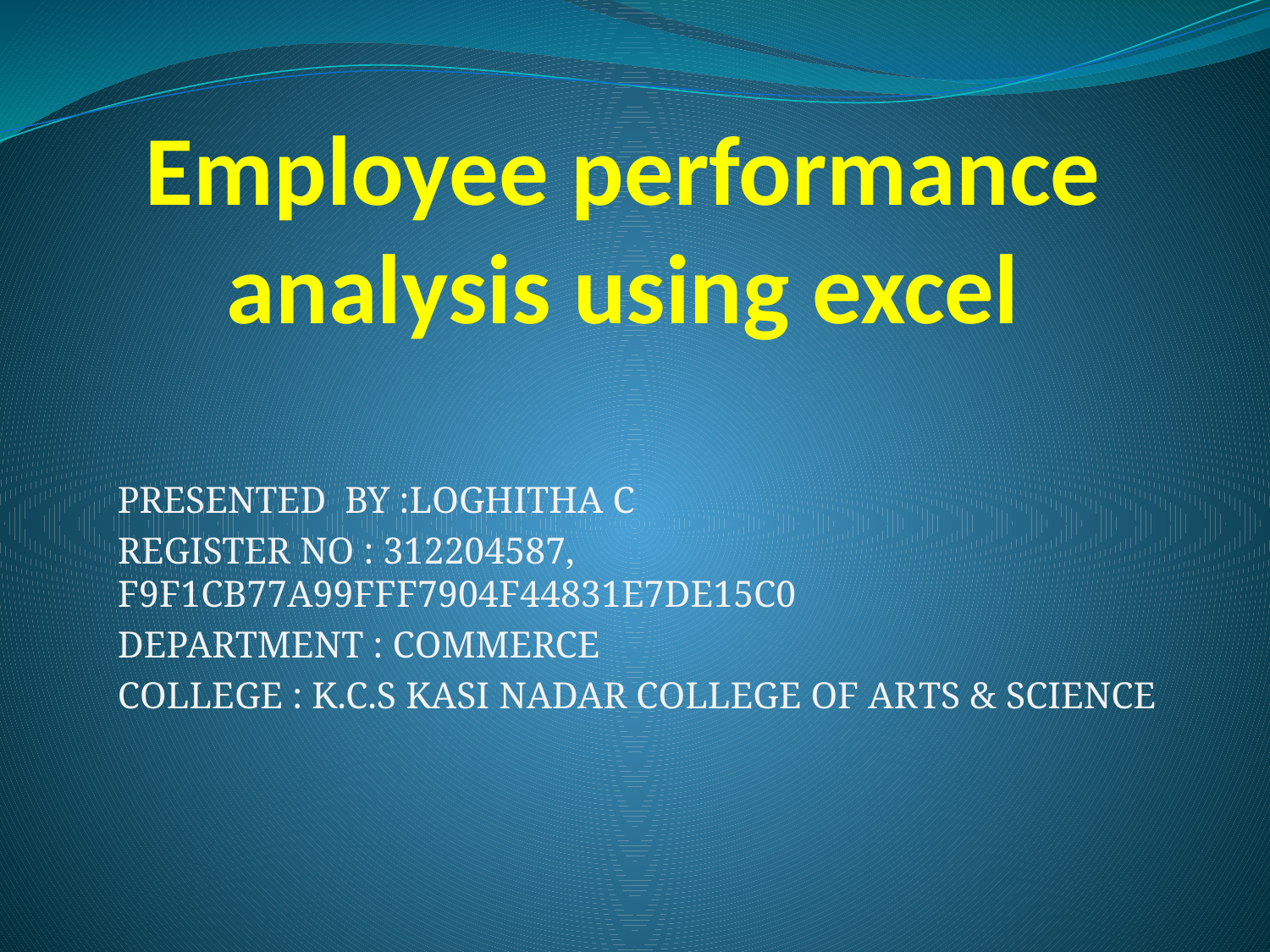

# Employee performance analysis using excel
PRESENTED  BY :LOGHITHA C
REGISTER NO : 312204587, F9F1CB77A99FFF7904F44831E7DE15C0
DEPARTMENT : COMMERCE
COLLEGE : K.C.S KASI NADAR COLLEGE OF ARTS & SCIENCE